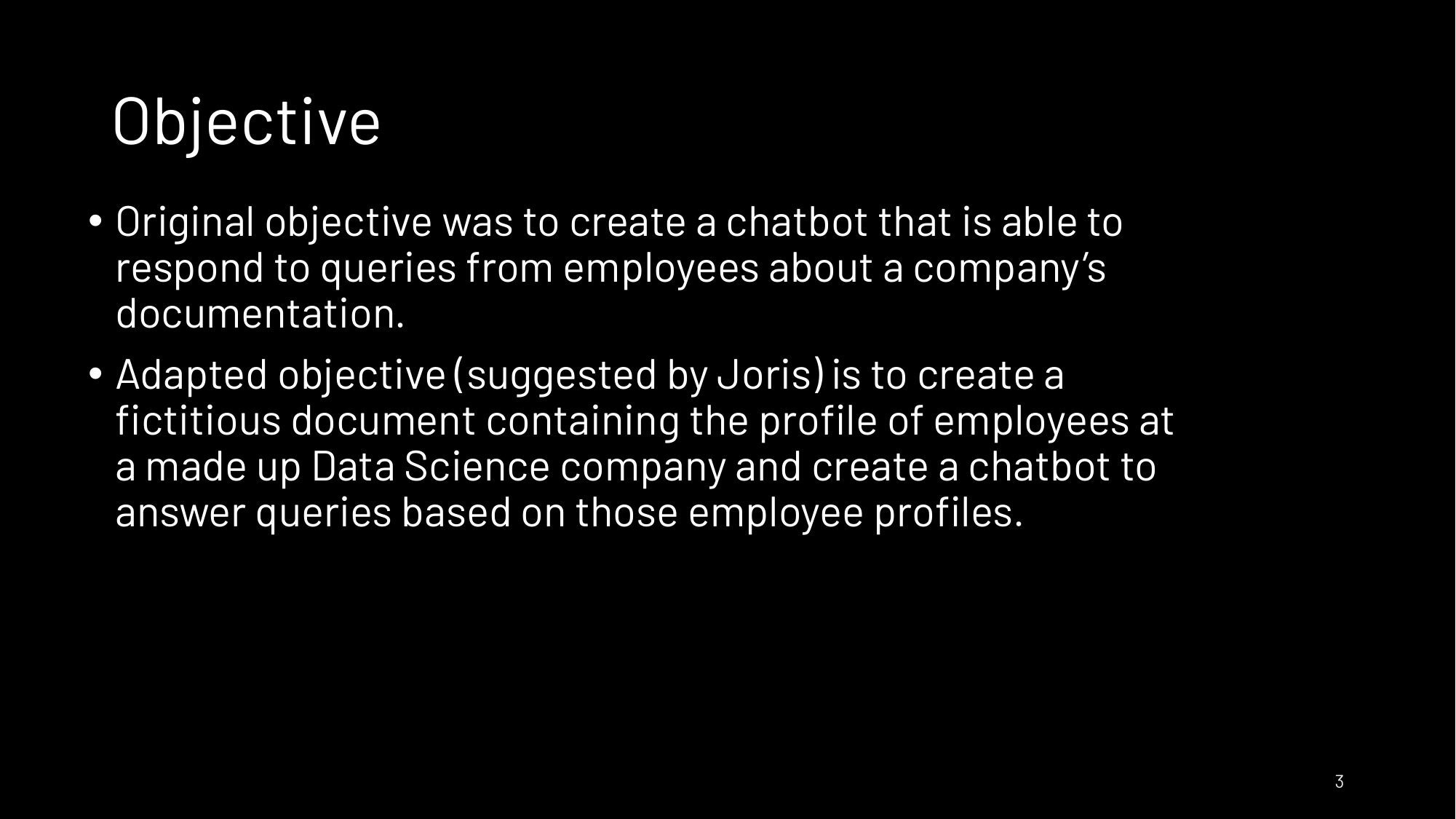

# Objective
Original objective was to create a chatbot that is able to respond to queries from employees about a company’s documentation.
Adapted objective (suggested by Joris) is to create a fictitious document containing the profile of employees at a made up Data Science company and create a chatbot to answer queries based on those employee profiles.
3